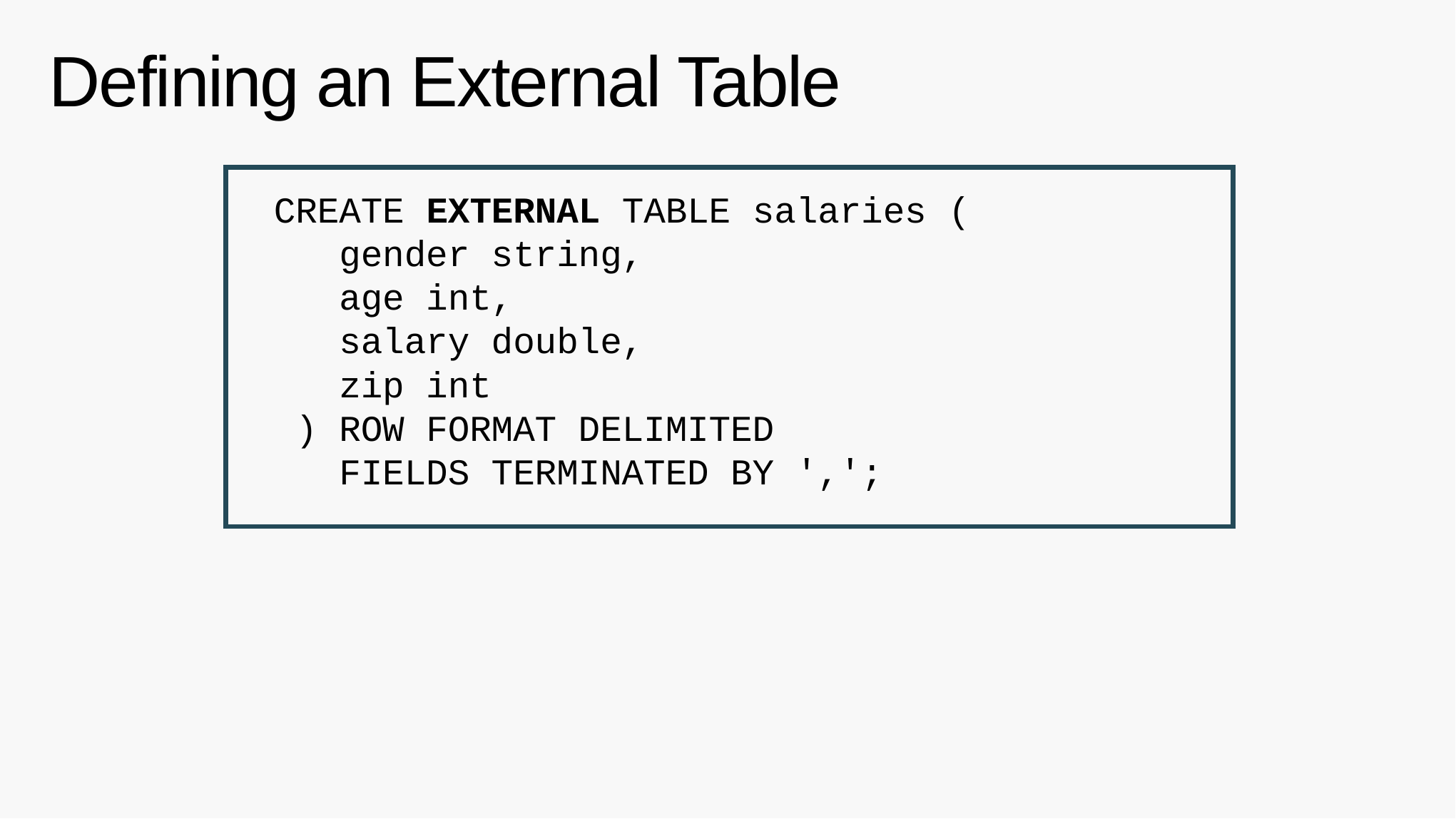

# Defining an External Table

CREATE EXTERNAL TABLE salaries (
   gender string,
   age int,
   salary double,
   zip int
 ) ROW FORMAT DELIMITED
   FIELDS TERMINATED BY ',';